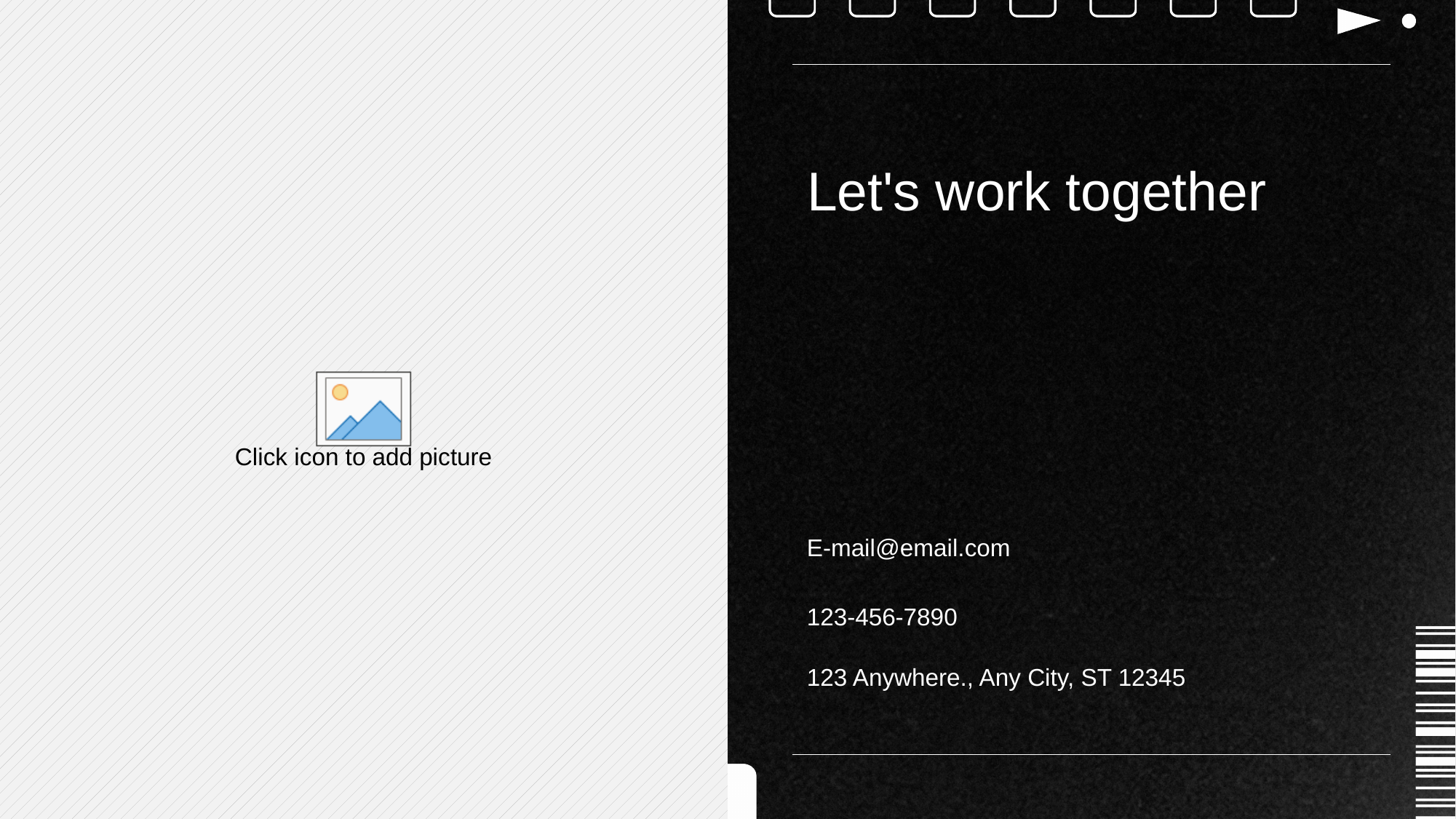

Let's work together
E-mail@email.com
123-456-7890
123 Anywhere., Any City, ST 12345